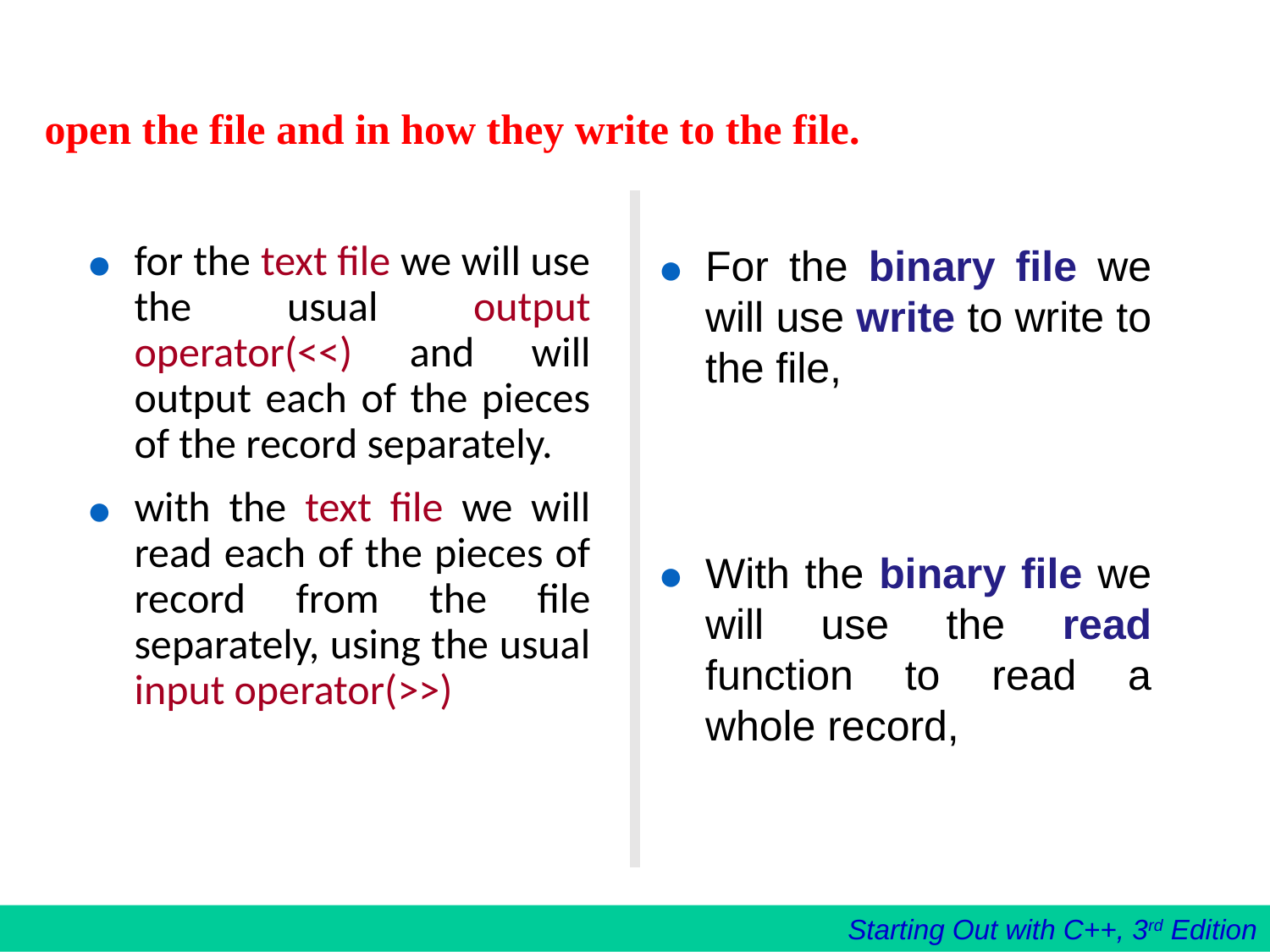

The programs to create the data files will differ in how they open the file and in how they write to the file.
for the text file we will use the usual output operator(<<) and will output each of the pieces of the record separately.
with the text file we will read each of the pieces of record from the file separately, using the usual input operator(>>)
For the binary file we will use write to write to the file,

With the binary file we will use the read function to read a whole record,